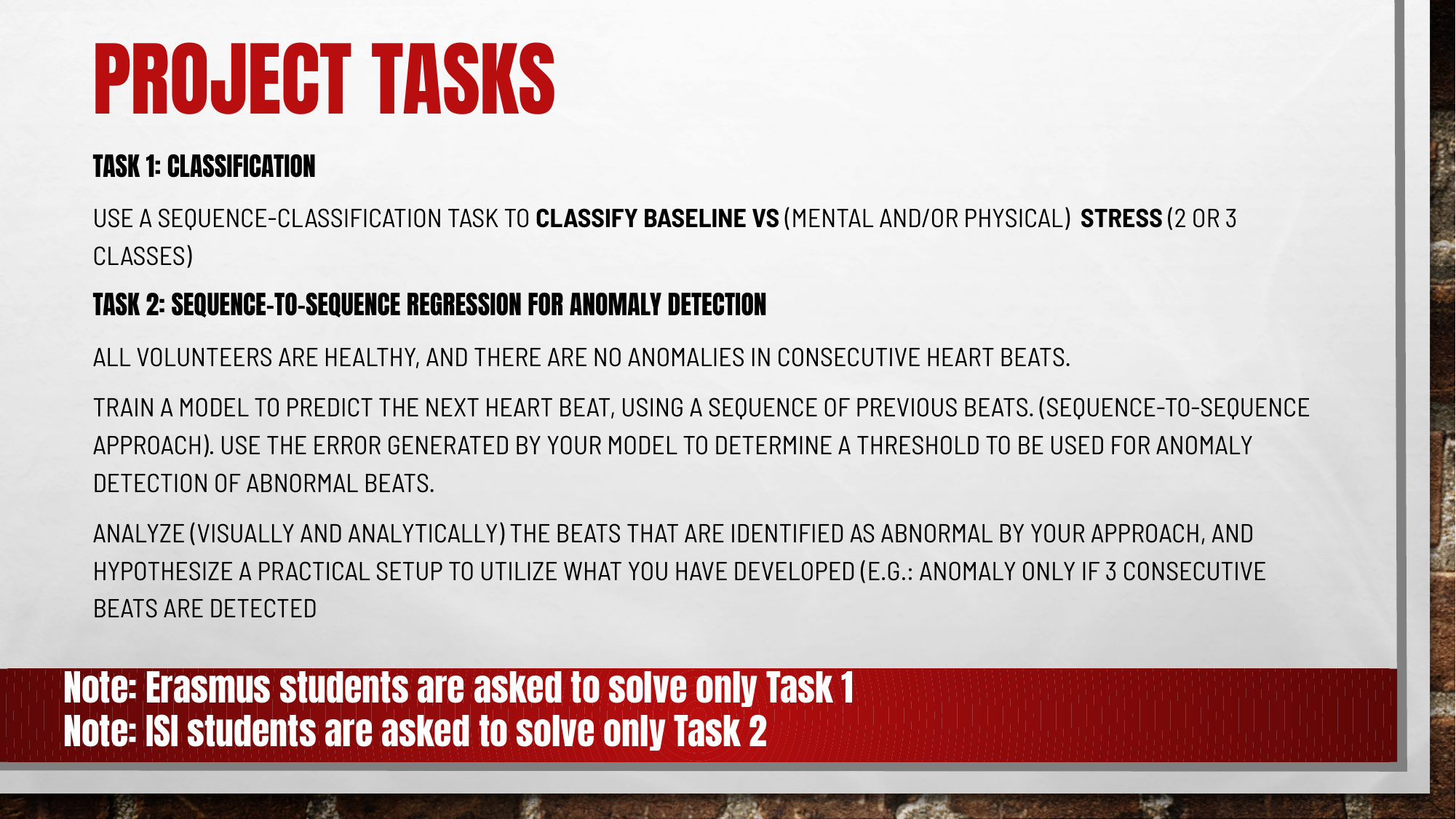

# Project tasks
Task 1: Classification
Use a sequence-classification task to classify baseline vs (mental and/or physical)  stress (2 or 3 classes)
Task 2: sequence-to-sequence regression for anomaly detection
All volunteers are healthy, and there are no anomalies in consecutive heart beats.
train a model to predict the next heart beat, Using a sequence of previous beats. (sequence-to-sequence approach). Use the error generated by your model to determine a threshold to be used for anomaly detection of abnormal beats.
Analyze (visually and analytically) the beats that are identified as abnormal by your approach, and hypothesize a practical setup to utilize what you have developed (e.g.: anomaly only if 3 consecutive beats are detected
Note: Erasmus students are asked to solve only Task 1
Note: ISI students are asked to solve only Task 2